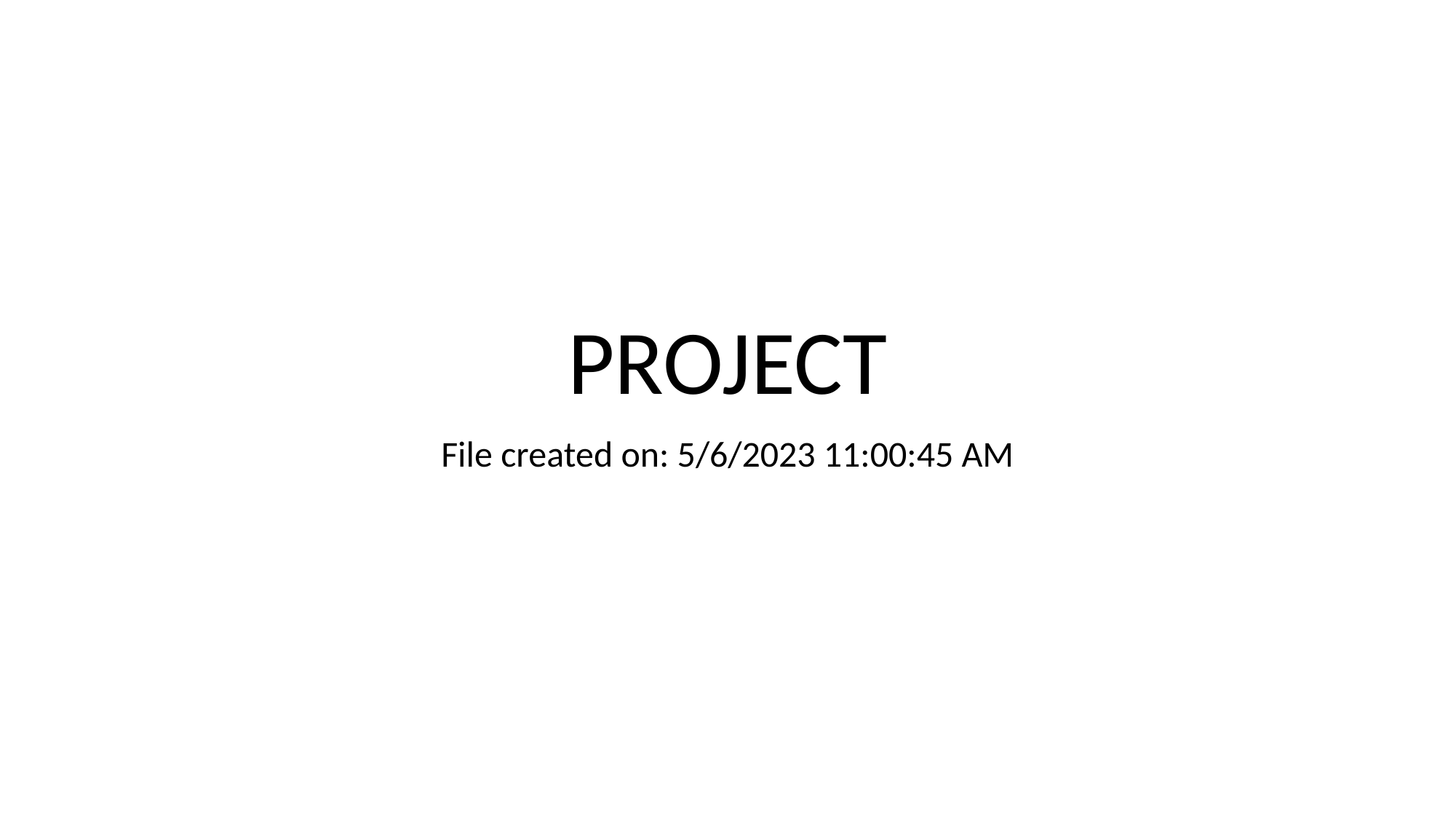

# PROJECT
File created on: 5/6/2023 11:00:45 AM